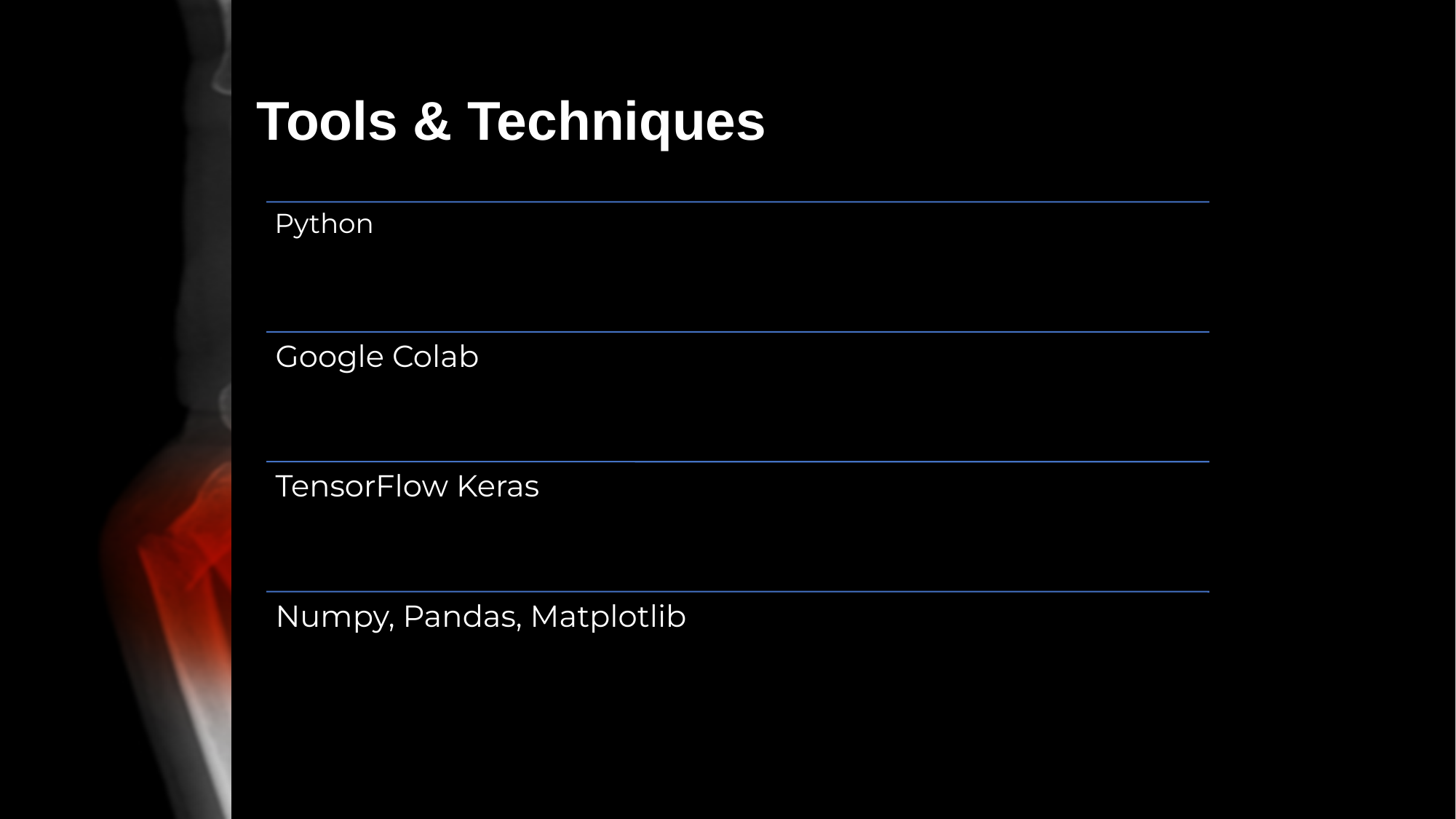

# Tools & Techniques
Python
Google Colab
TensorFlow Keras
Numpy, Pandas, Matplotlib